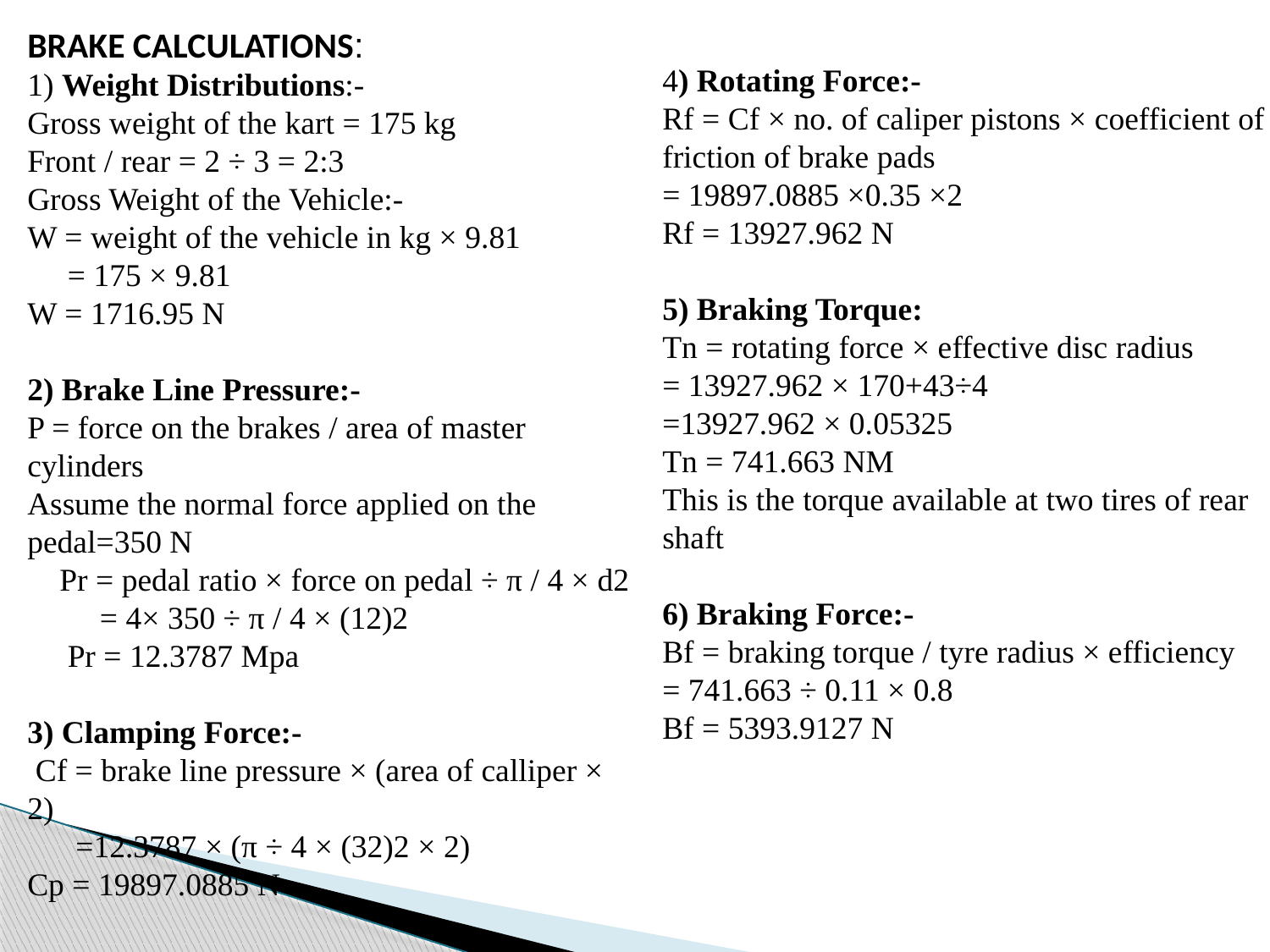

BRAKE CALCULATIONS:
1) Weight Distributions:-
Gross weight of the kart = 175 kg
Front / rear = 2 ÷ 3 = 2:3
Gross Weight of the Vehicle:-
W = weight of the vehicle in kg × 9.81
     = 175 × 9.81
W = 1716.95 N

2) Brake Line Pressure:-
P = force on the brakes / area of master cylinders
Assume the normal force applied on the pedal=350 N
    Pr = pedal ratio × force on pedal ÷ π / 4 × d2
         = 4× 350 ÷ π / 4 × (12)2
     Pr = 12.3787 Mpa

3) Clamping Force:-
 Cf = brake line pressure × (area of calliper × 2)
      =12.3787 × (π ÷ 4 × (32)2 × 2)
Cp = 19897.0885 N

4) Rotating Force:-
Rf = Cf × no. of caliper pistons × coefficient of friction of brake pads
= 19897.0885 ×0.35 ×2
Rf = 13927.962 N

5) Braking Torque:
Tn = rotating force × effective disc radius
= 13927.962 × 170+43÷4
=13927.962 × 0.05325
Tn = 741.663 NM
This is the torque available at two tires of rear shaft

6) Braking Force:-
Bf = braking torque / tyre radius × efficiency
= 741.663 ÷ 0.11 × 0.8
Bf = 5393.9127 N